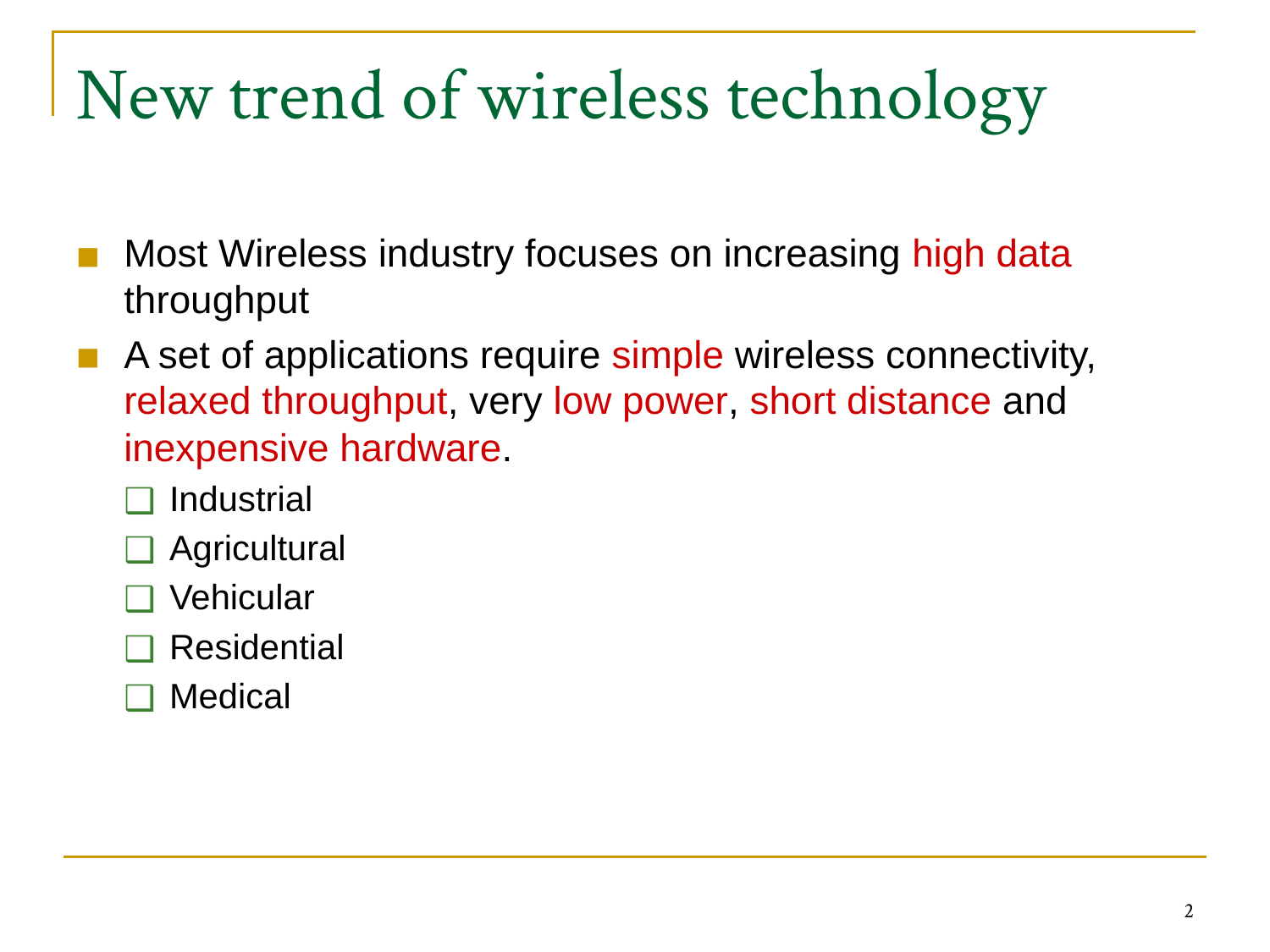

# New trend of wireless technology
Most Wireless industry focuses on increasing high data throughput
A set of applications require simple wireless connectivity, relaxed throughput, very low power, short distance and inexpensive hardware.
Industrial
Agricultural
Vehicular
Residential
Medical
2